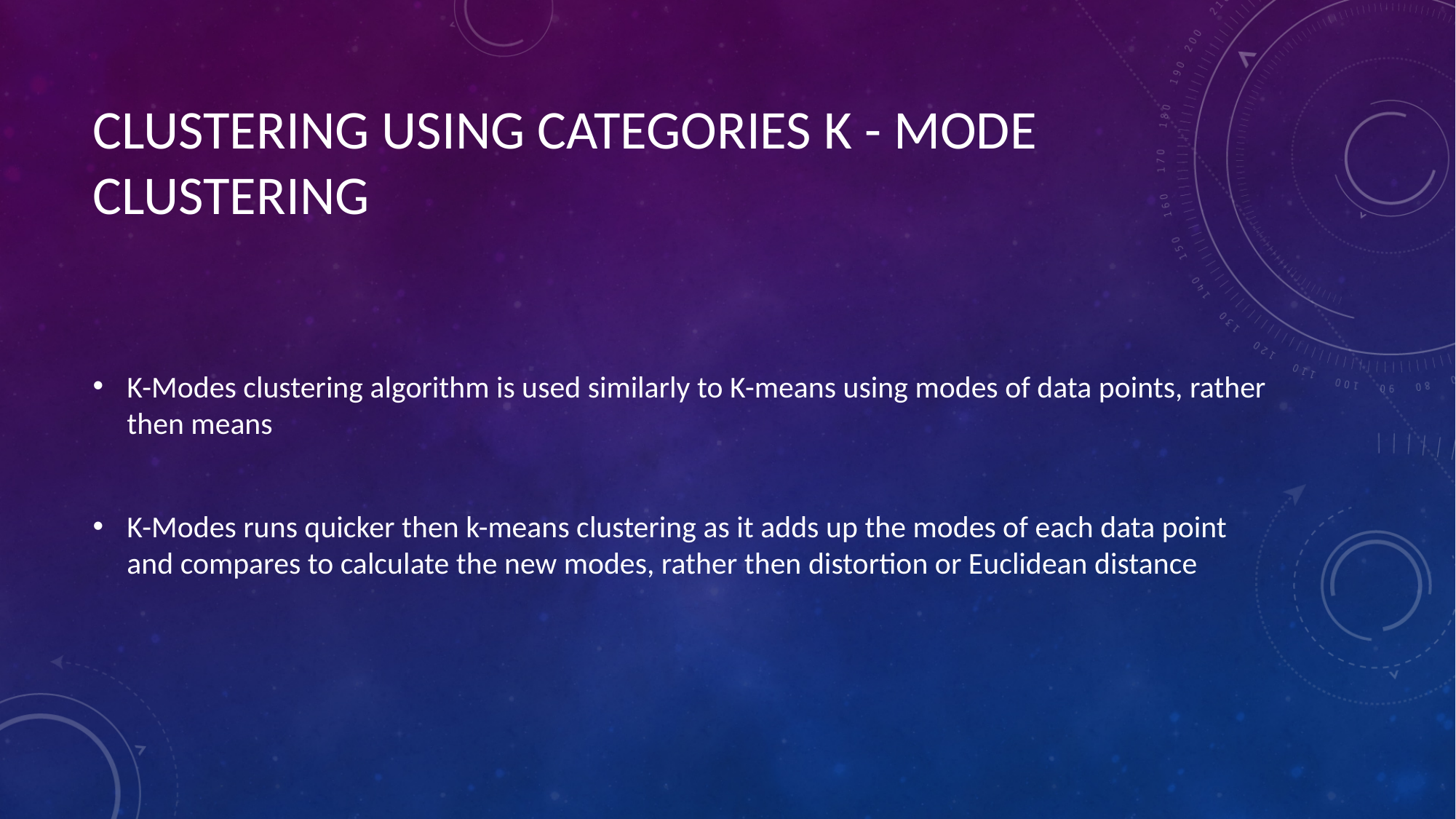

# Clustering using categories K - Mode Clustering
K-Modes clustering algorithm is used similarly to K-means using modes of data points, rather then means

K-Modes runs quicker then k-means clustering as it adds up the modes of each data point and compares to calculate the new modes, rather then distortion or Euclidean distance